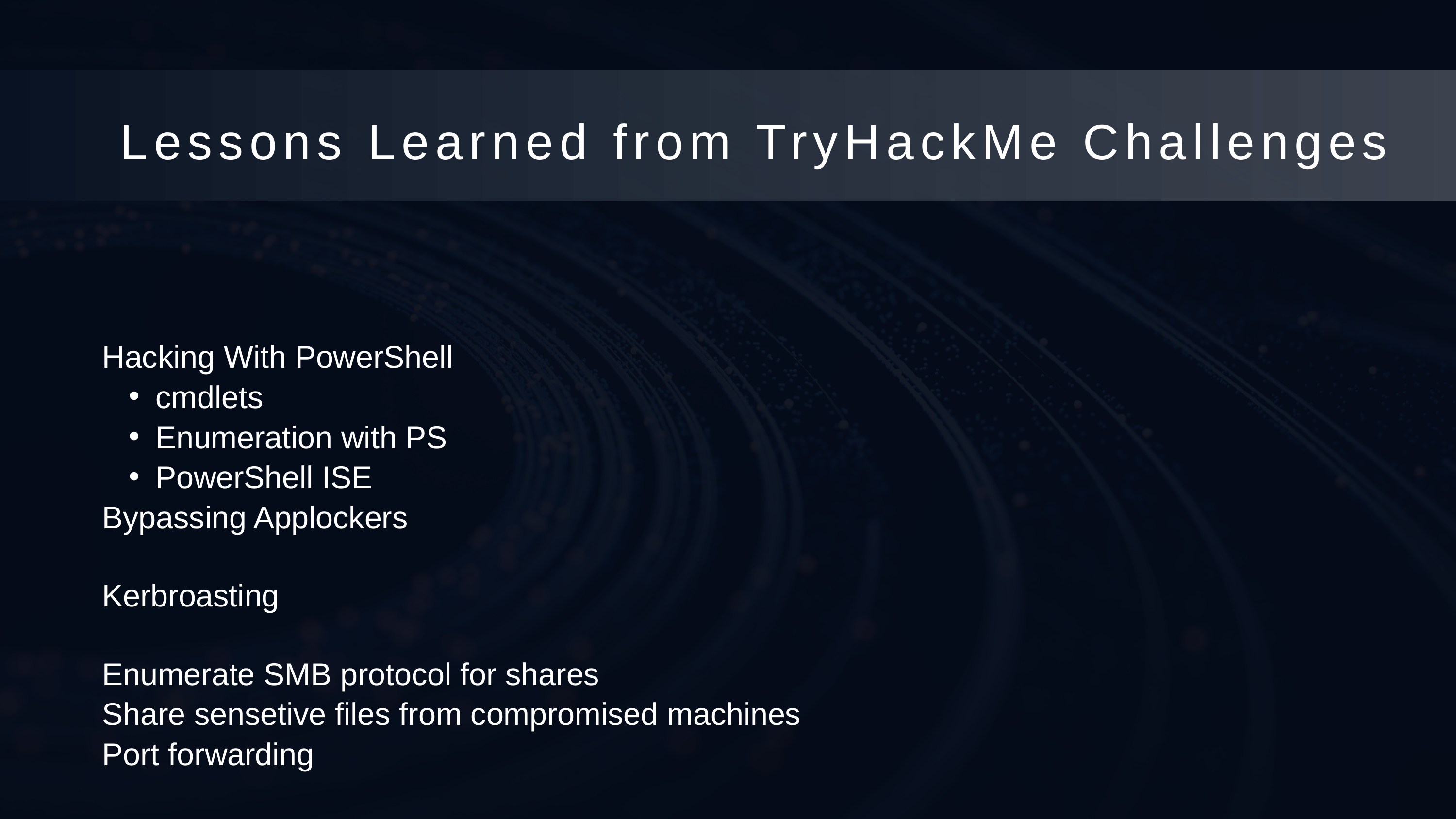

Lessons Learned from TryHackMe Challenges
Hacking With PowerShell
cmdlets
Enumeration with PS
PowerShell ISE
Bypassing Applockers
Kerbroasting
Enumerate SMB protocol for shares
Share sensetive files from compromised machines
Port forwarding